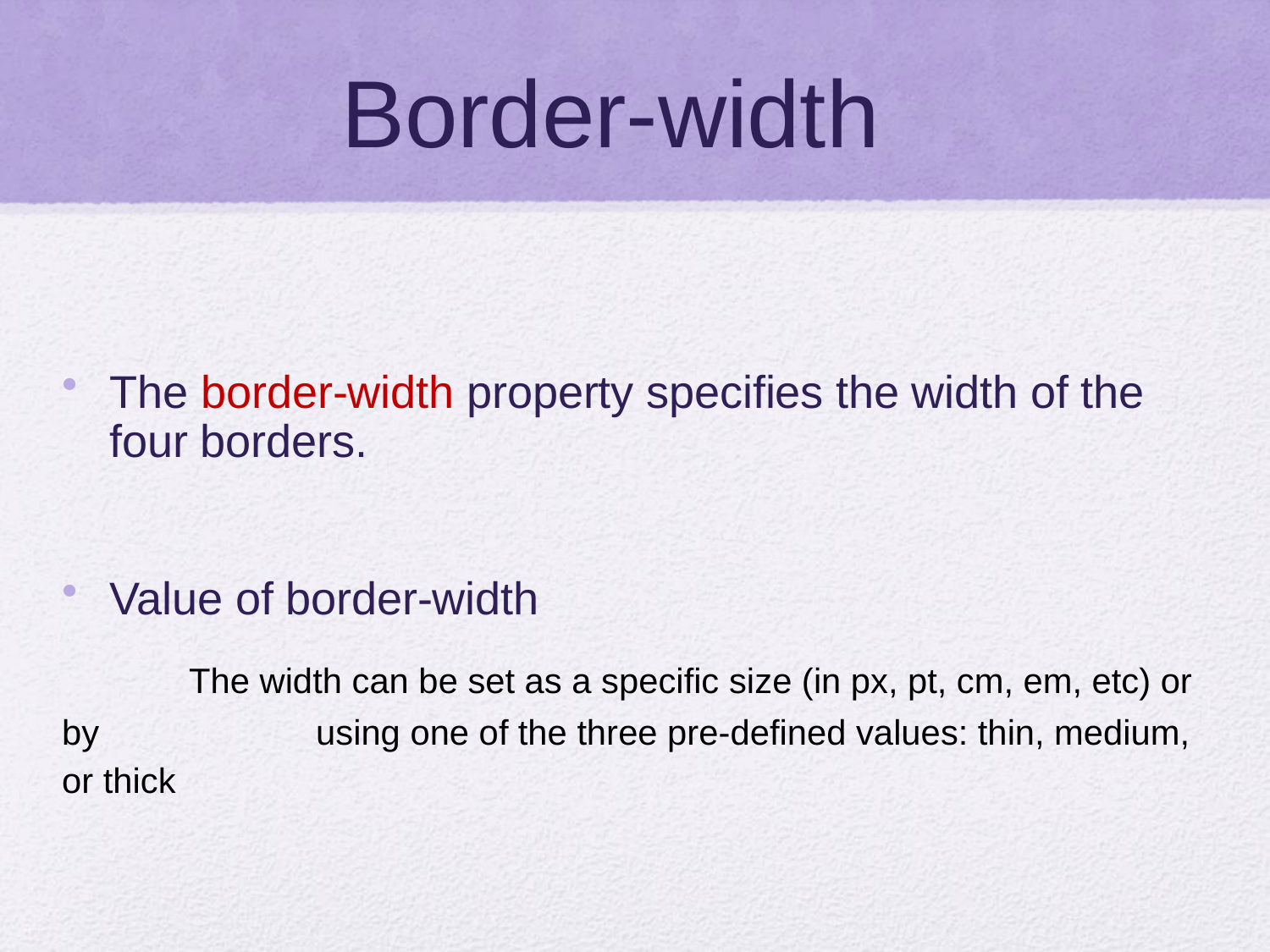

# Border-width
The border-width property specifies the width of the four borders.

Value of border-width
          	The width can be set as a specific size (in px, pt, cm, em, etc) or by 			using one of the three pre-defined values: thin, medium, or thick